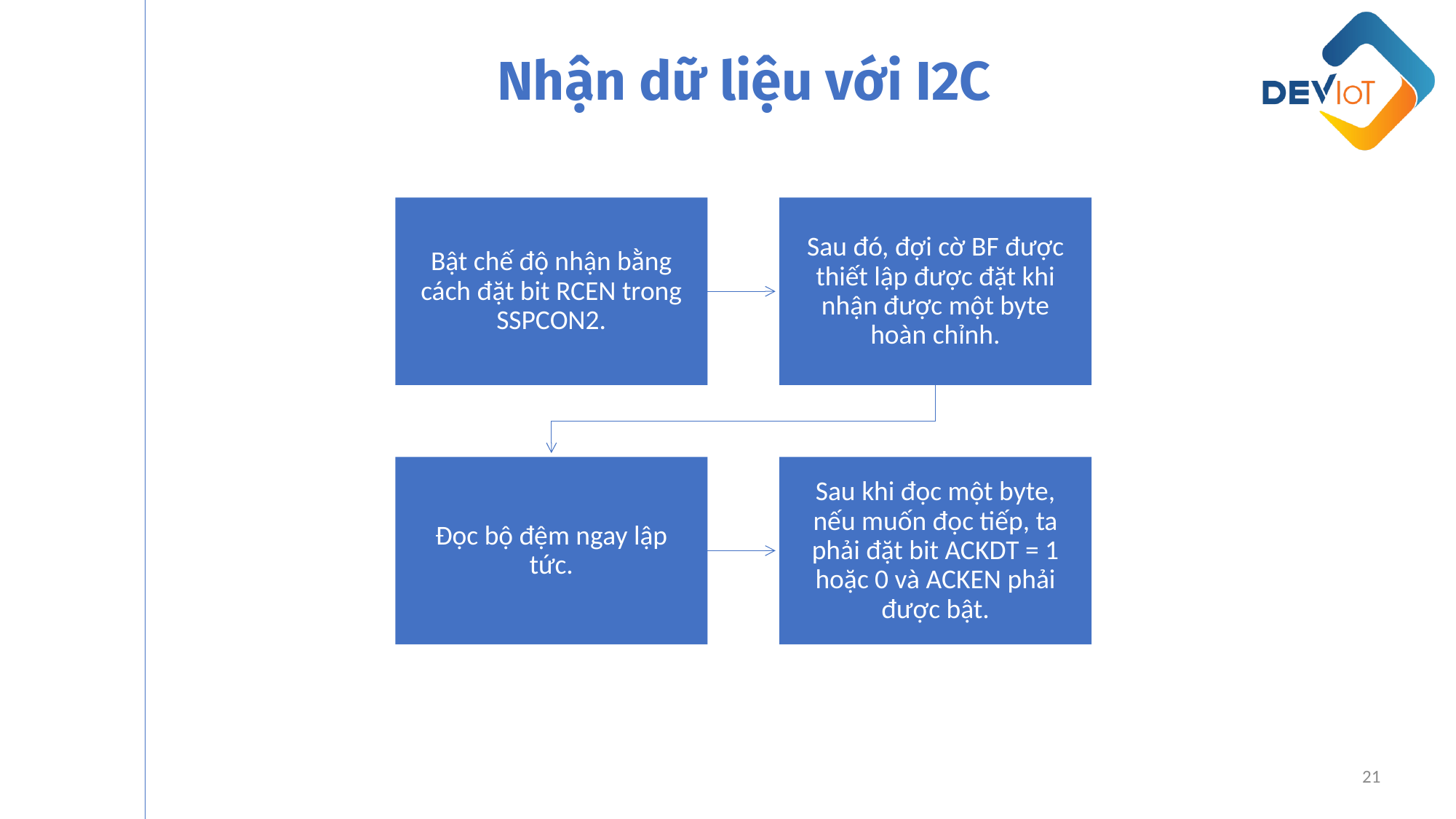

Nhận dữ liệu với I2C

Bật chế độ nhận bằng cách đặt bit RCEN trong SSPCON2.

Sau đó, đợi cờ BF được thiết lập được đặt khi nhận được một byte hoàn chỉnh.

Đọc bộ đệm ngay lập tức.
Sau khi đọc một byte, nếu muốn đọc tiếp, ta phải đặt bit ACKDT = 1 hoặc 0 và ACKEN phải được bật.
21